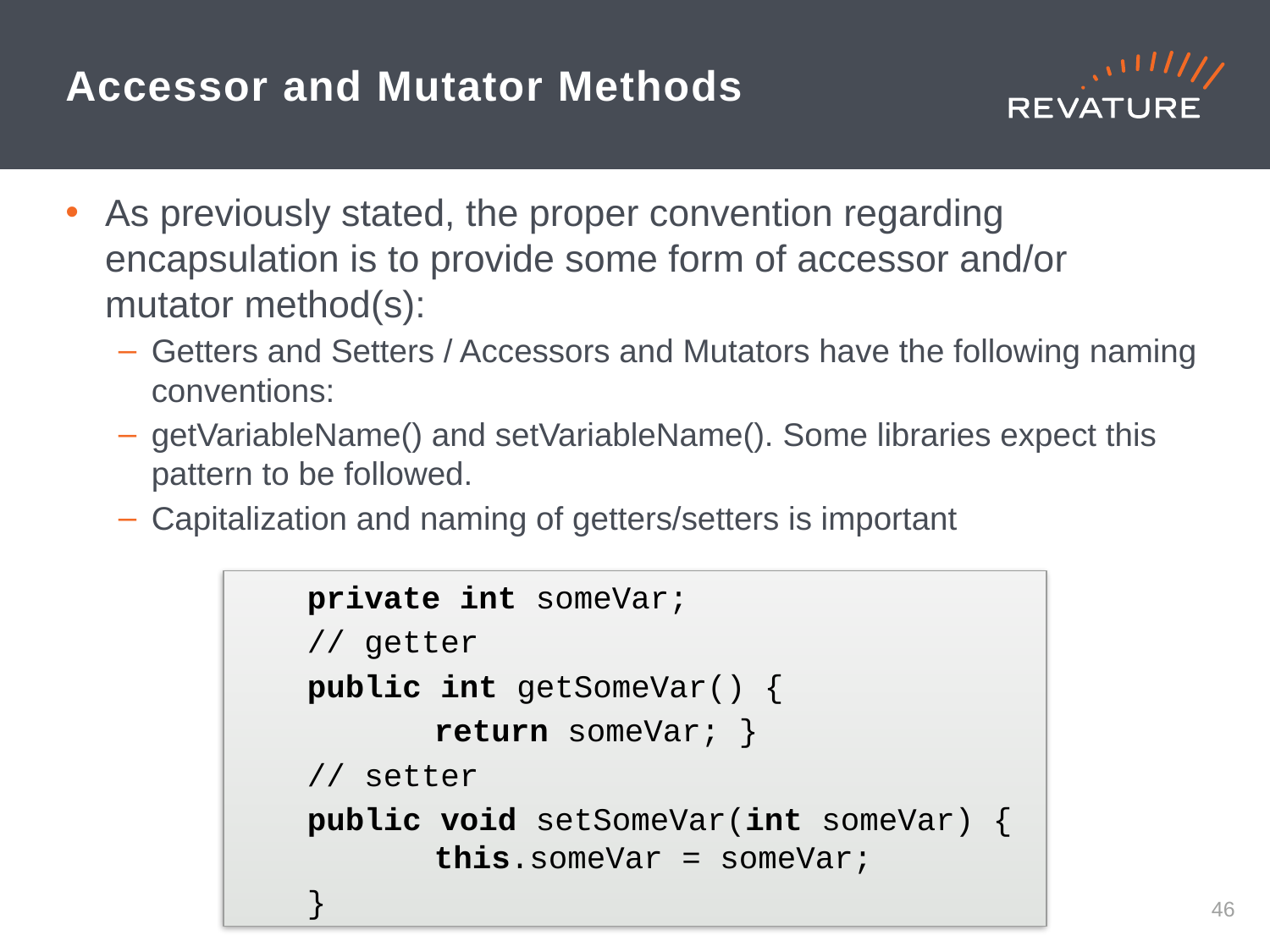

# Accessor and Mutator Methods
As previously stated, the proper convention regarding encapsulation is to provide some form of accessor and/or mutator method(s):
Getters and Setters / Accessors and Mutators have the following naming conventions:
getVariableName() and setVariableName(). Some libraries expect this pattern to be followed.
Capitalization and naming of getters/setters is important
private int someVar;
// getter
public int getSomeVar() {
	return someVar; }
// setter
public void setSomeVar(int someVar) { 	this.someVar = someVar;
}
46